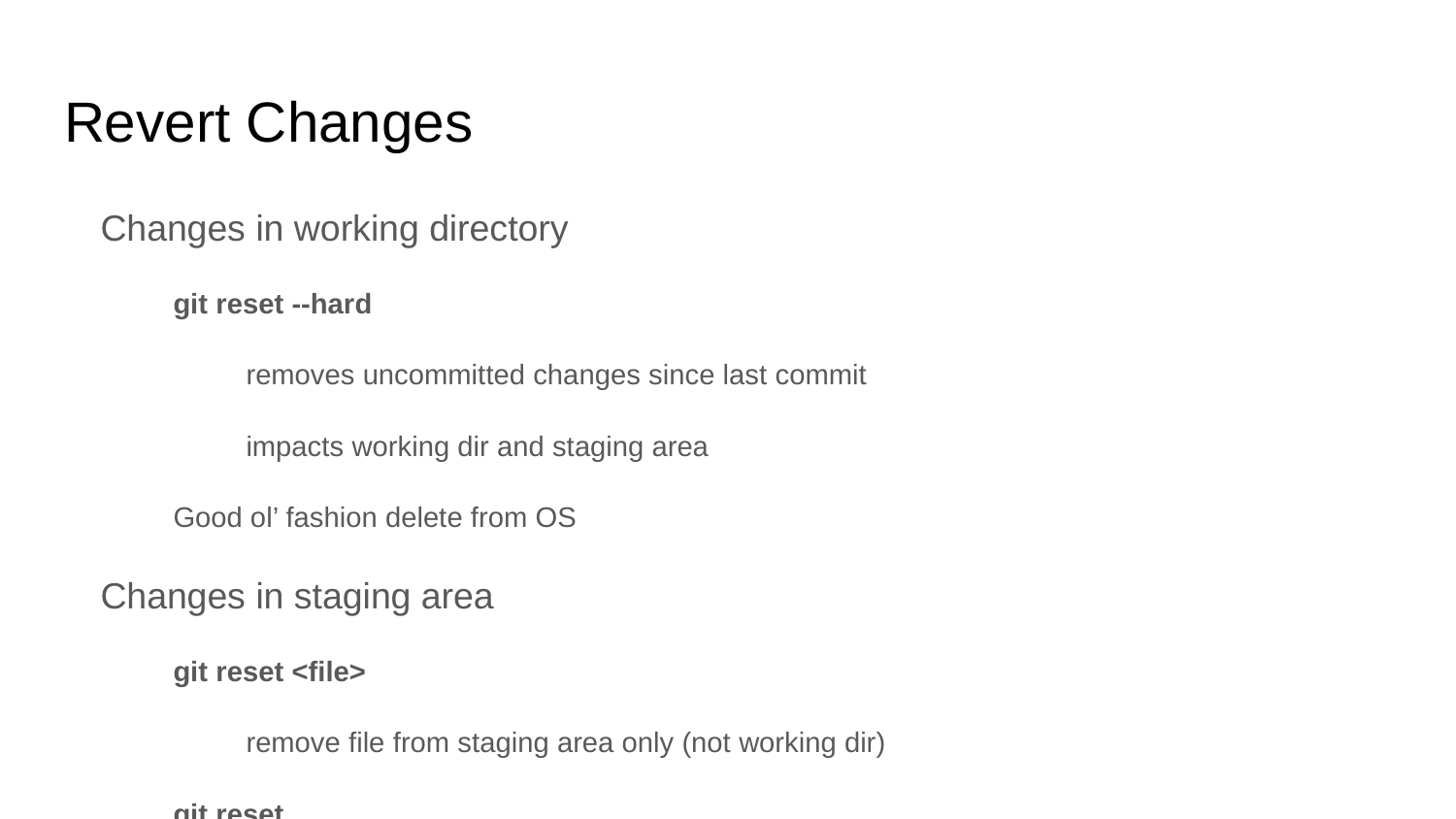

# Revert Changes
Changes in working directory
git reset --hard
removes uncommitted changes since last commit
impacts working dir and staging area
Good ol’ fashion delete from OS
Changes in staging area
git reset <file>
remove file from staging area only (not working dir)
git reset
reset staging area to reflect last commit
does not change working directory